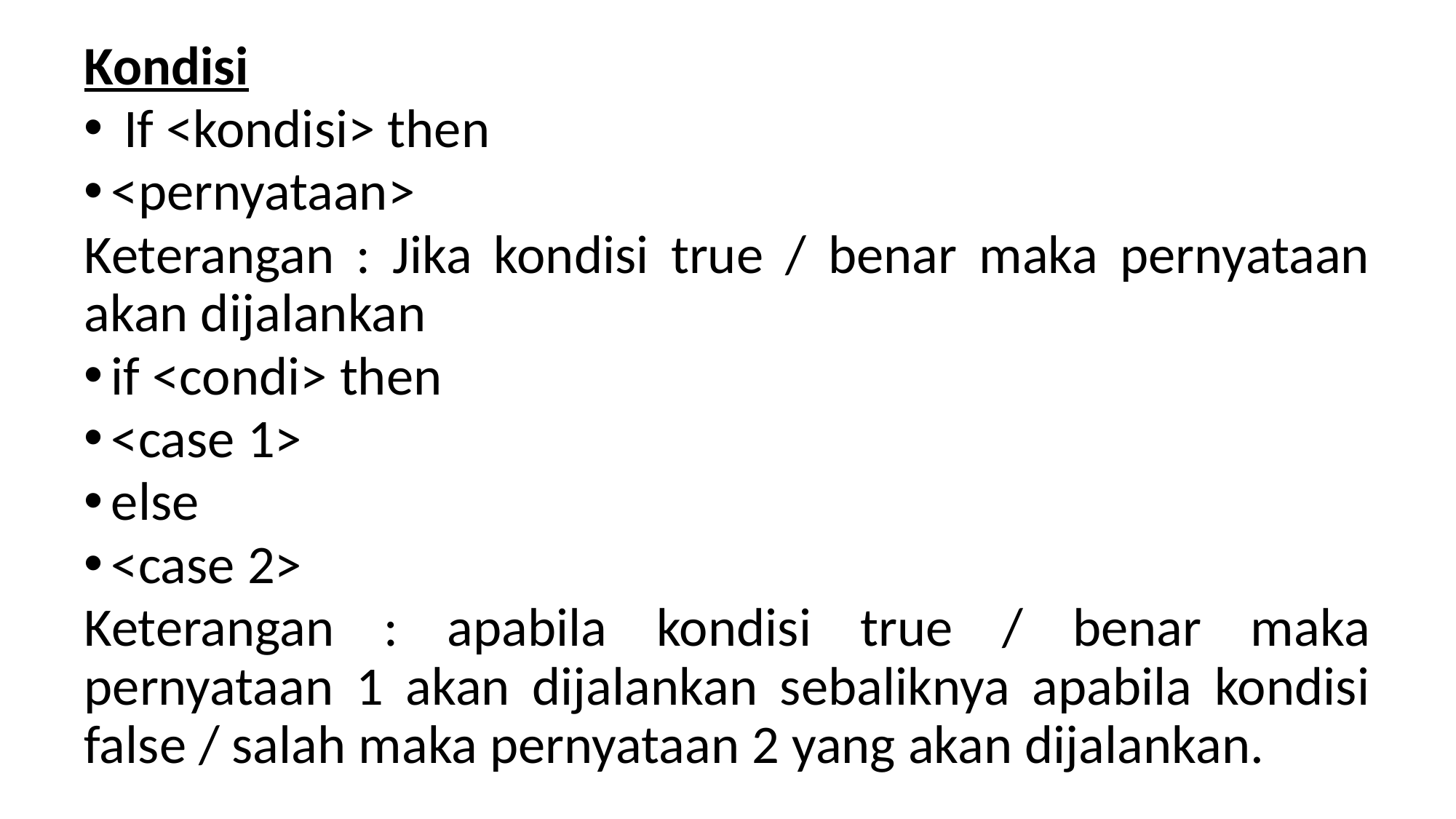

# Kondisi
 If <kondisi> then
<pernyataan>
Keterangan : Jika kondisi true / benar maka pernyataan akan dijalankan
if <condi> then
<case 1>
else
<case 2>
Keterangan : apabila kondisi true / benar maka pernyataan 1 akan dijalankan sebaliknya apabila kondisi false / salah maka pernyataan 2 yang akan dijalankan.